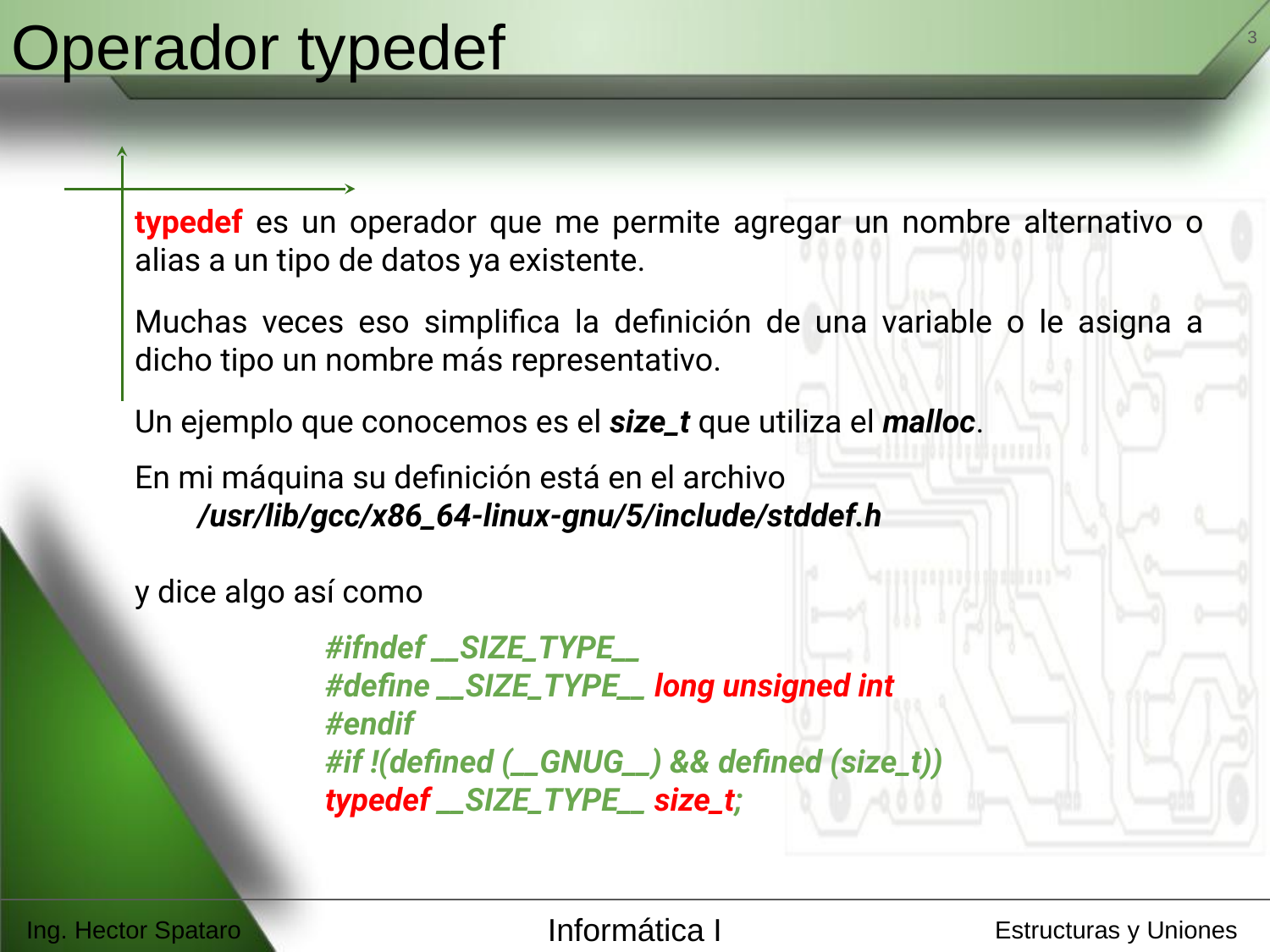

3
Operador typedef
typedef es un operador que me permite agregar un nombre alternativo o alias a un tipo de datos ya existente.
Muchas veces eso simplifica la definición de una variable o le asigna a dicho tipo un nombre más representativo.
Un ejemplo que conocemos es el size_t que utiliza el malloc.
En mi máquina su definición está en el archivo
/usr/lib/gcc/x86_64-linux-gnu/5/include/stddef.h

y dice algo así como
#ifndef __SIZE_TYPE__
#define __SIZE_TYPE__ long unsigned int
#endif
#if !(defined (__GNUG__) && defined (size_t))
typedef __SIZE_TYPE__ size_t;

Ing. Hector Spataro
Informática I
Estructuras y Uniones